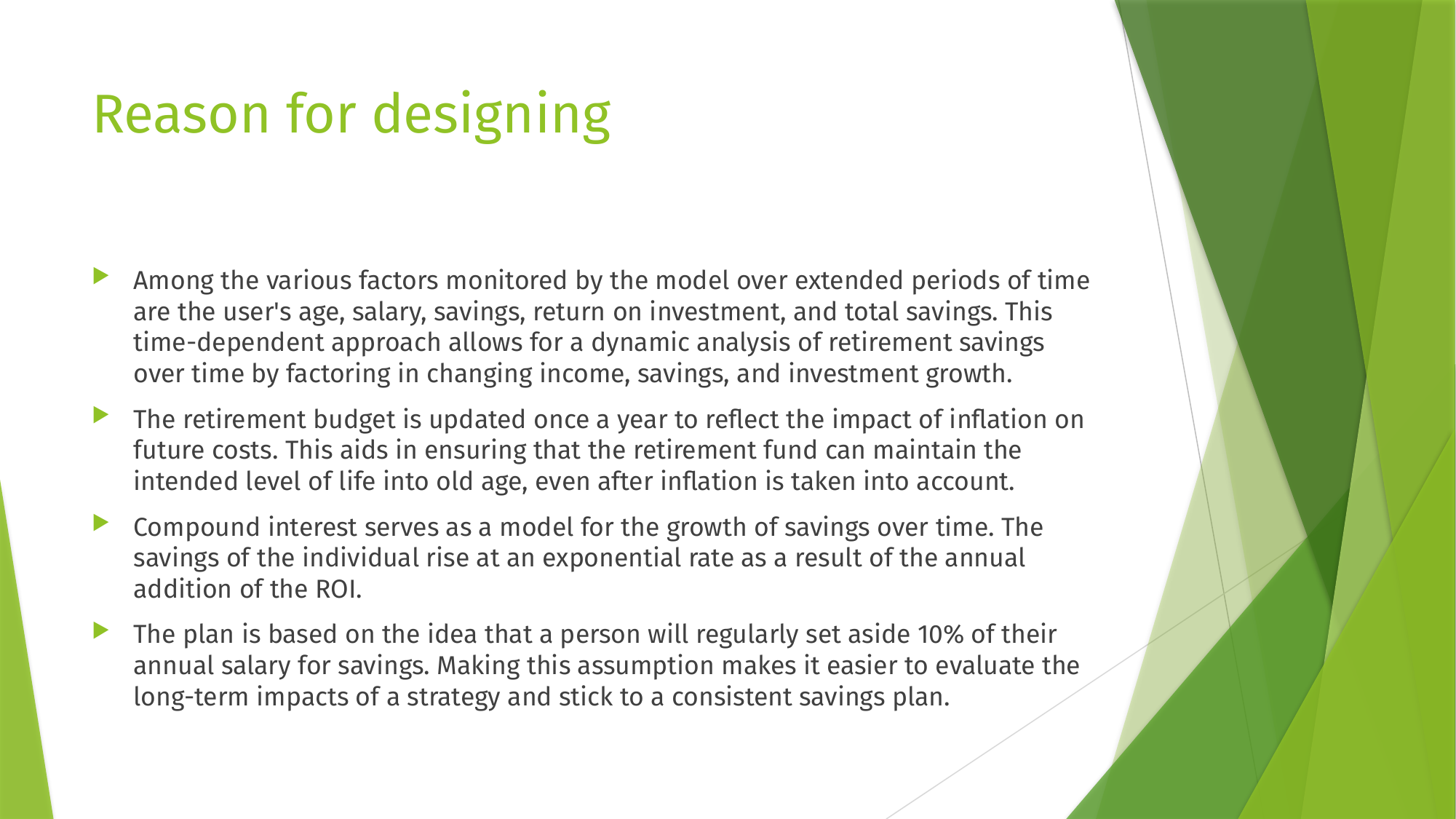

# Reason for designing
Among the various factors monitored by the model over extended periods of time are the user's age, salary, savings, return on investment, and total savings. This time-dependent approach allows for a dynamic analysis of retirement savings over time by factoring in changing income, savings, and investment growth.
The retirement budget is updated once a year to reflect the impact of inflation on future costs. This aids in ensuring that the retirement fund can maintain the intended level of life into old age, even after inflation is taken into account.
Compound interest serves as a model for the growth of savings over time. The savings of the individual rise at an exponential rate as a result of the annual addition of the ROI.
The plan is based on the idea that a person will regularly set aside 10% of their annual salary for savings. Making this assumption makes it easier to evaluate the long-term impacts of a strategy and stick to a consistent savings plan.